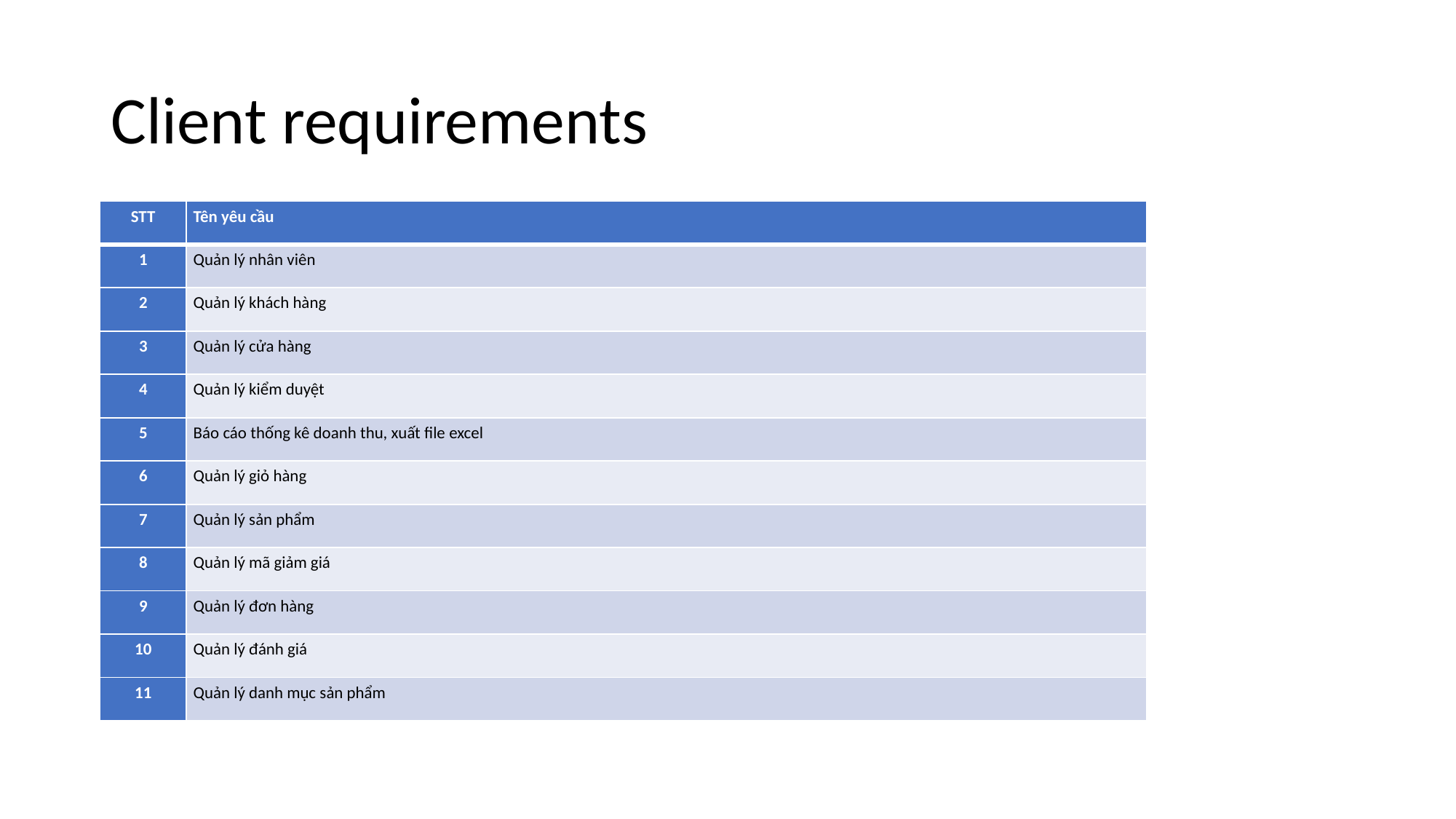

Client requirements
| STT | Tên yêu cầu |
| --- | --- |
| 1 | Quản lý nhân viên |
| 2 | Quản lý khách hàng |
| 3 | Quản lý cửa hàng |
| 4 | Quản lý kiểm duyệt |
| 5 | Báo cáo thống kê doanh thu, xuất file excel |
| 6 | Quản lý giỏ hàng |
| 7 | Quản lý sản phẩm |
| 8 | Quản lý mã giảm giá |
| 9 | Quản lý đơn hàng |
| 10 | Quản lý đánh giá |
| 11 | Quản lý danh mục sản phẩm |